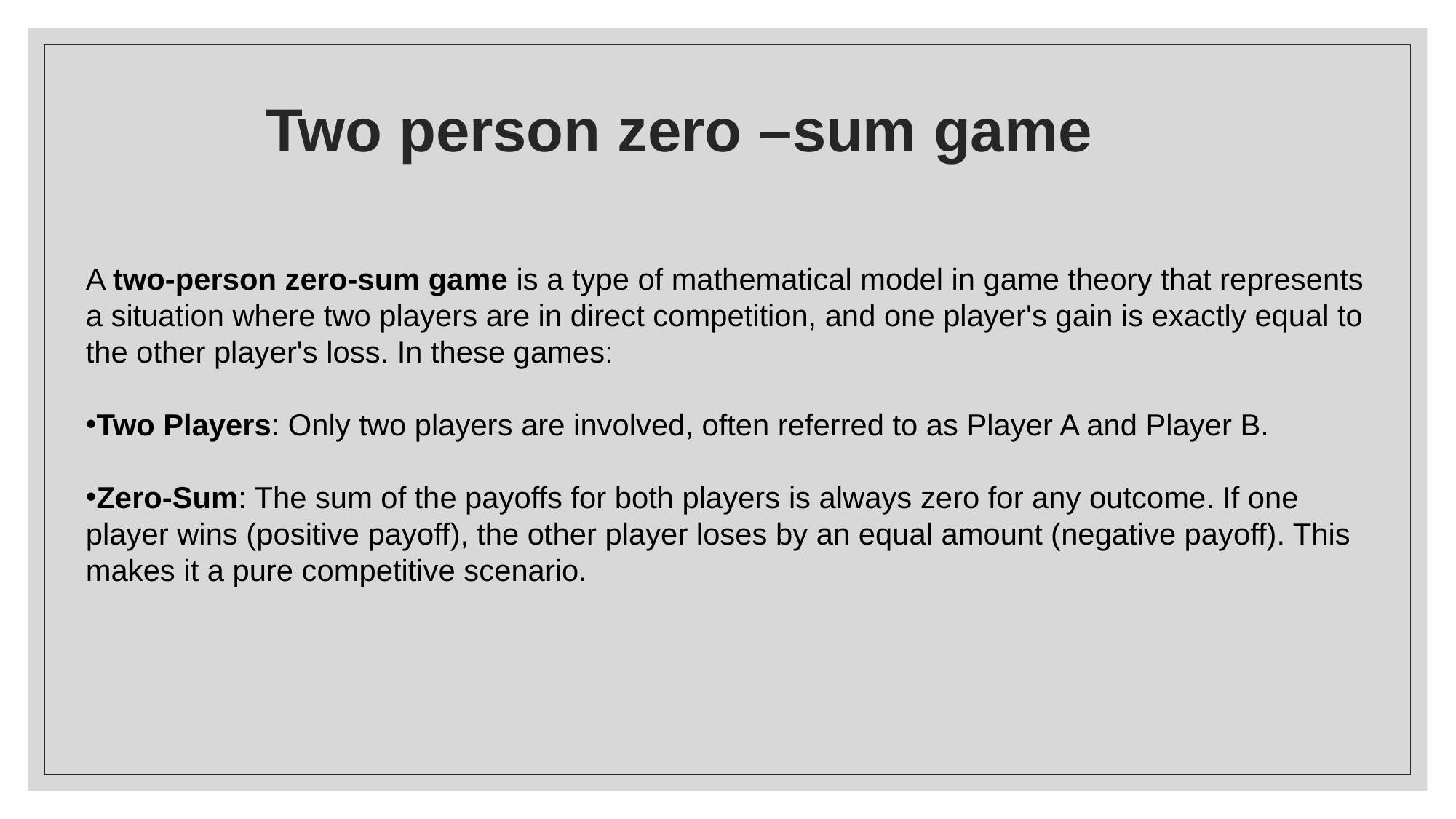

# Two person zero –sum game
A two-person zero-sum game is a type of mathematical model in game theory that represents a situation where two players are in direct competition, and one player's gain is exactly equal to the other player's loss. In these games:

Two Players: Only two players are involved, often referred to as Player A and Player B.

Zero-Sum: The sum of the payoffs for both players is always zero for any outcome. If one player wins (positive payoff), the other player loses by an equal amount (negative payoff). This makes it a pure competitive scenario.